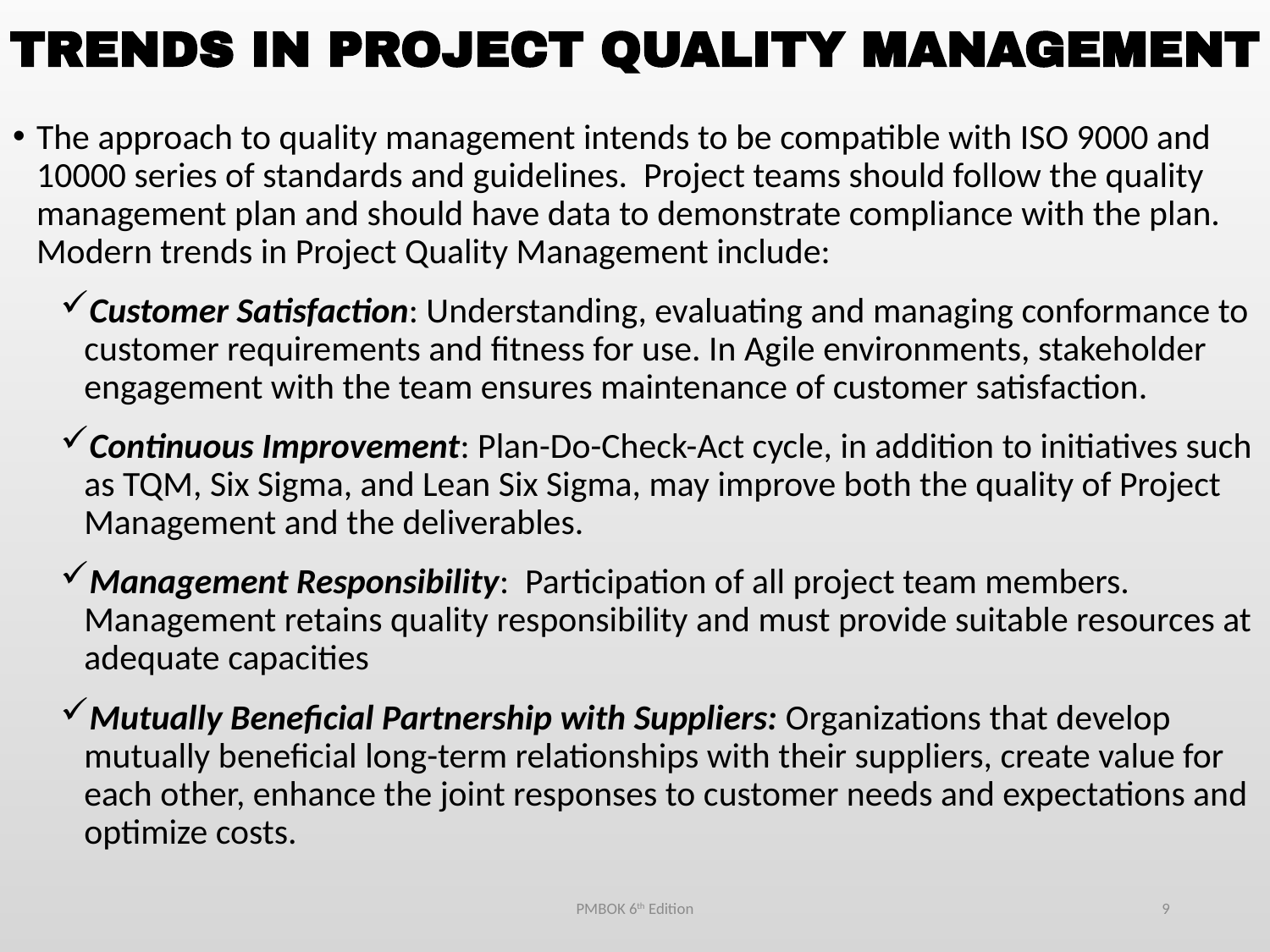

# TRENDS IN PROJECT QUALITY MANAGEMENT
The approach to quality management intends to be compatible with ISO 9000 and 10000 series of standards and guidelines.  Project teams should follow the quality management plan and should have data to demonstrate compliance with the plan. Modern trends in Project Quality Management include:
Customer Satisfaction: Understanding, evaluating and managing conformance to customer requirements and fitness for use. In Agile environments, stakeholder engagement with the team ensures maintenance of customer satisfaction.
Continuous Improvement: Plan-Do-Check-Act cycle, in addition to initiatives such as TQM, Six Sigma, and Lean Six Sigma, may improve both the quality of Project Management and the deliverables.
Management Responsibility:  Participation of all project team members. Management retains quality responsibility and must provide suitable resources at adequate capacities
Mutually Beneficial Partnership with Suppliers: Organizations that develop mutually beneficial long-term relationships with their suppliers, create value for each other, enhance the joint responses to customer needs and expectations and optimize costs.

PMBOK 6th Edition
9